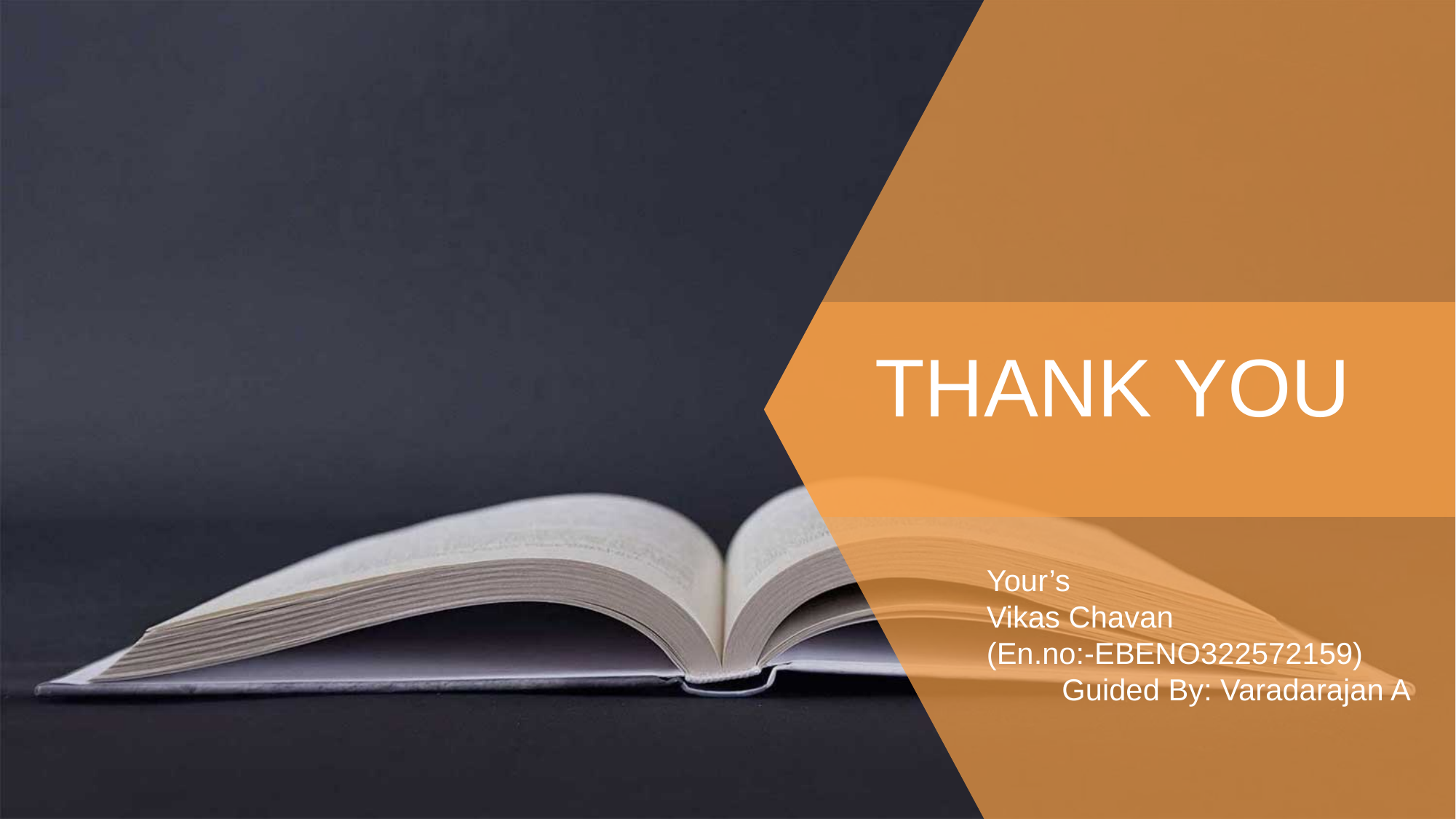

THANK YOU
Your’s
Vikas Chavan
(En.no:-EBENO322572159)
         Guided By: Varadarajan A